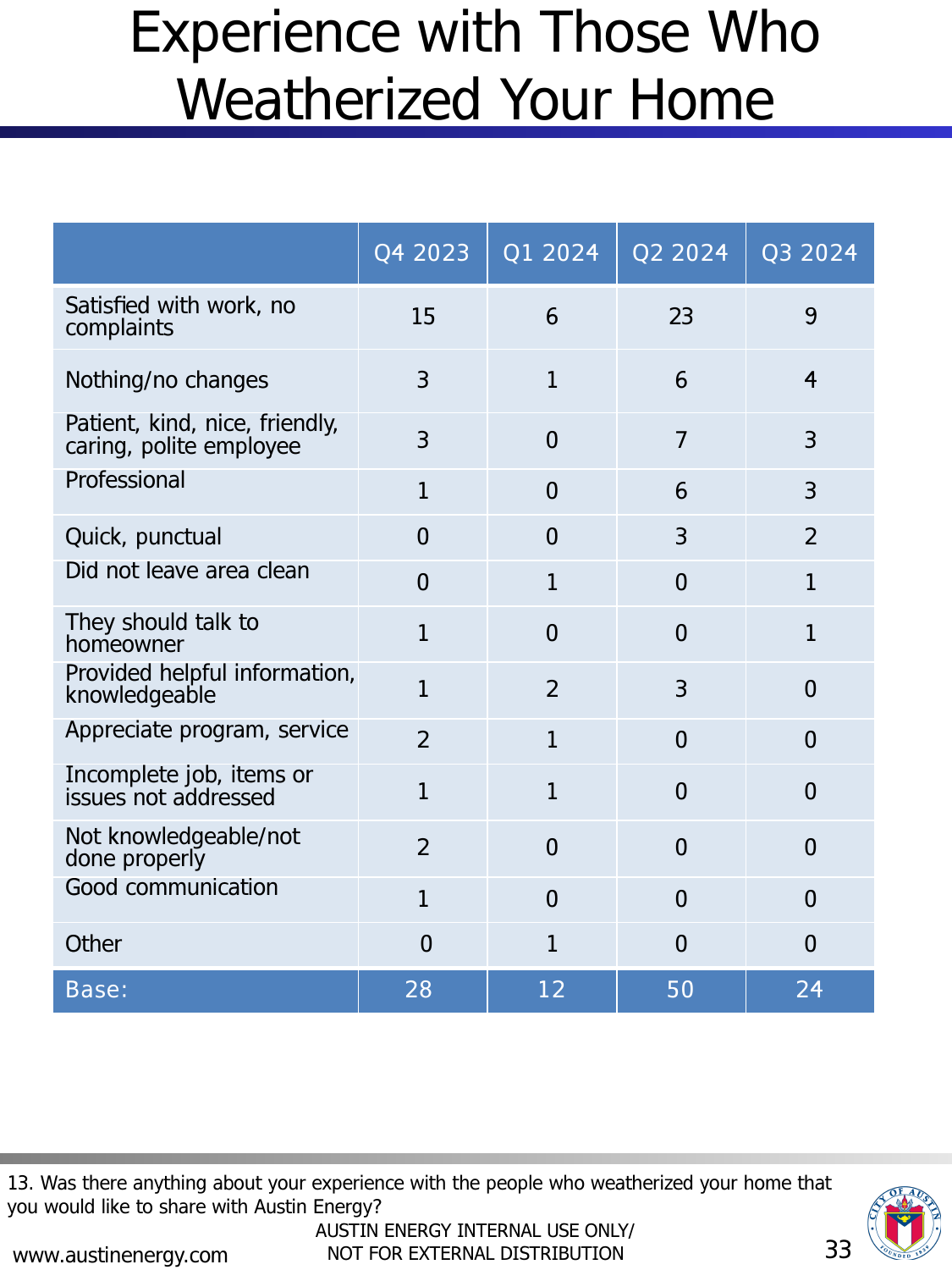

# Experience with Those Who Weatherized Your Home
|  | Q4 2023 | Q1 2024 | Q2 2024 | Q3 2024 |
| --- | --- | --- | --- | --- |
| Satisfied with work, no complaints | 15 | 6 | 23 | 9 |
| Nothing/no changes | 3 | 1 | 6 | 4 |
| Patient, kind, nice, friendly, caring, polite employee | 3 | 0 | 7 | 3 |
| Professional | 1 | 0 | 6 | 3 |
| Quick, punctual | 0 | 0 | 3 | 2 |
| Did not leave area clean | 0 | 1 | 0 | 1 |
| They should talk to homeowner | 1 | 0 | 0 | 1 |
| Provided helpful information, knowledgeable | 1 | 2 | 3 | 0 |
| Appreciate program, service | 2 | 1 | 0 | 0 |
| Incomplete job, items or issues not addressed | 1 | 1 | 0 | 0 |
| Not knowledgeable/not done properly | 2 | 0 | 0 | 0 |
| Good communication | 1 | 0 | 0 | 0 |
| Other | 0 | 1 | 0 | 0 |
| Base: | 28 | 12 | 50 | 24 |
13. Was there anything about your experience with the people who weatherized your home that you would like to share with Austin Energy?
33